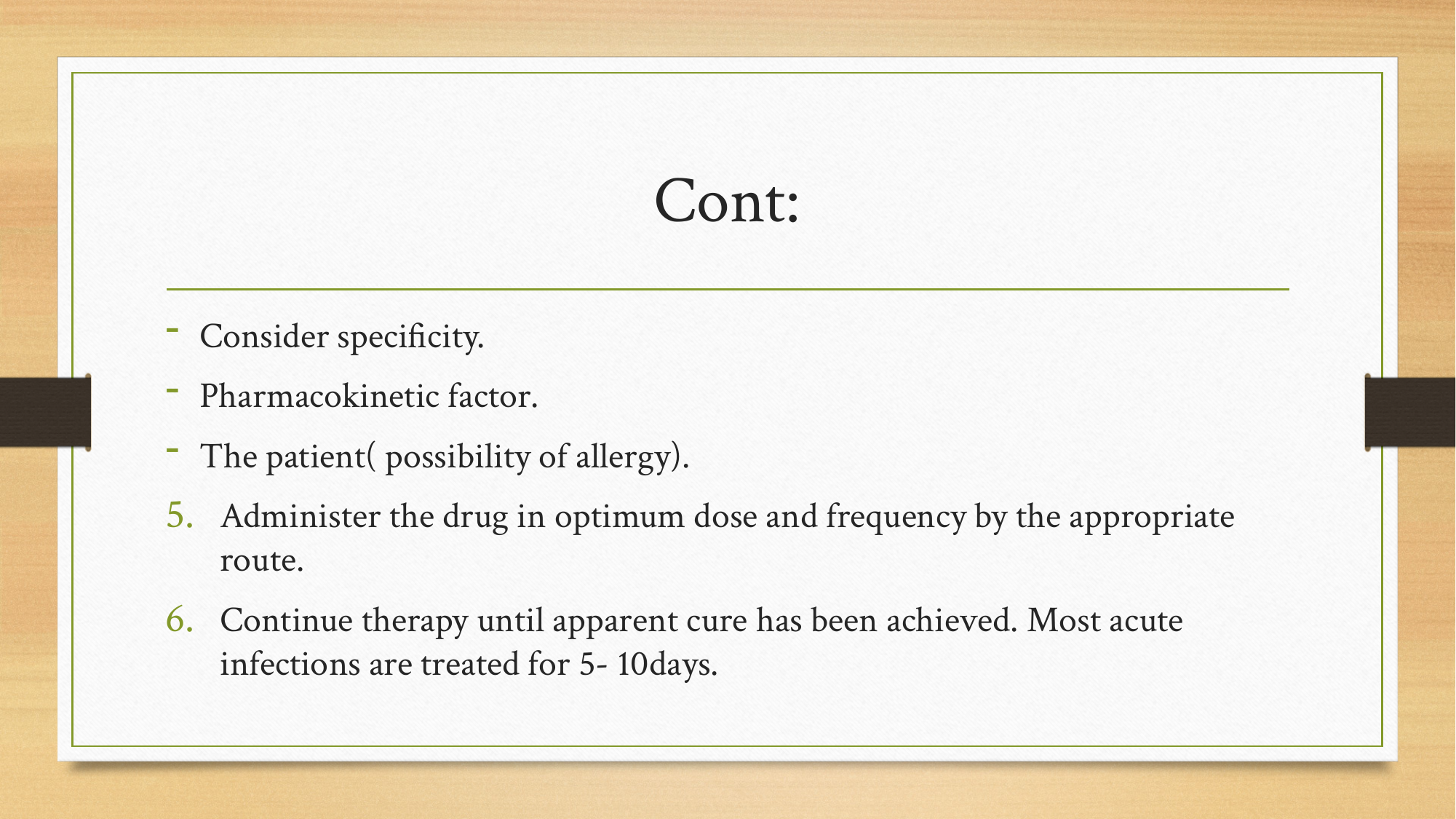

# Cont:
Consider specificity.
Pharmacokinetic factor.
The patient( possibility of allergy).
Administer the drug in optimum dose and frequency by the appropriate route.
Continue therapy until apparent cure has been achieved. Most acute infections are treated for 5- 10days.